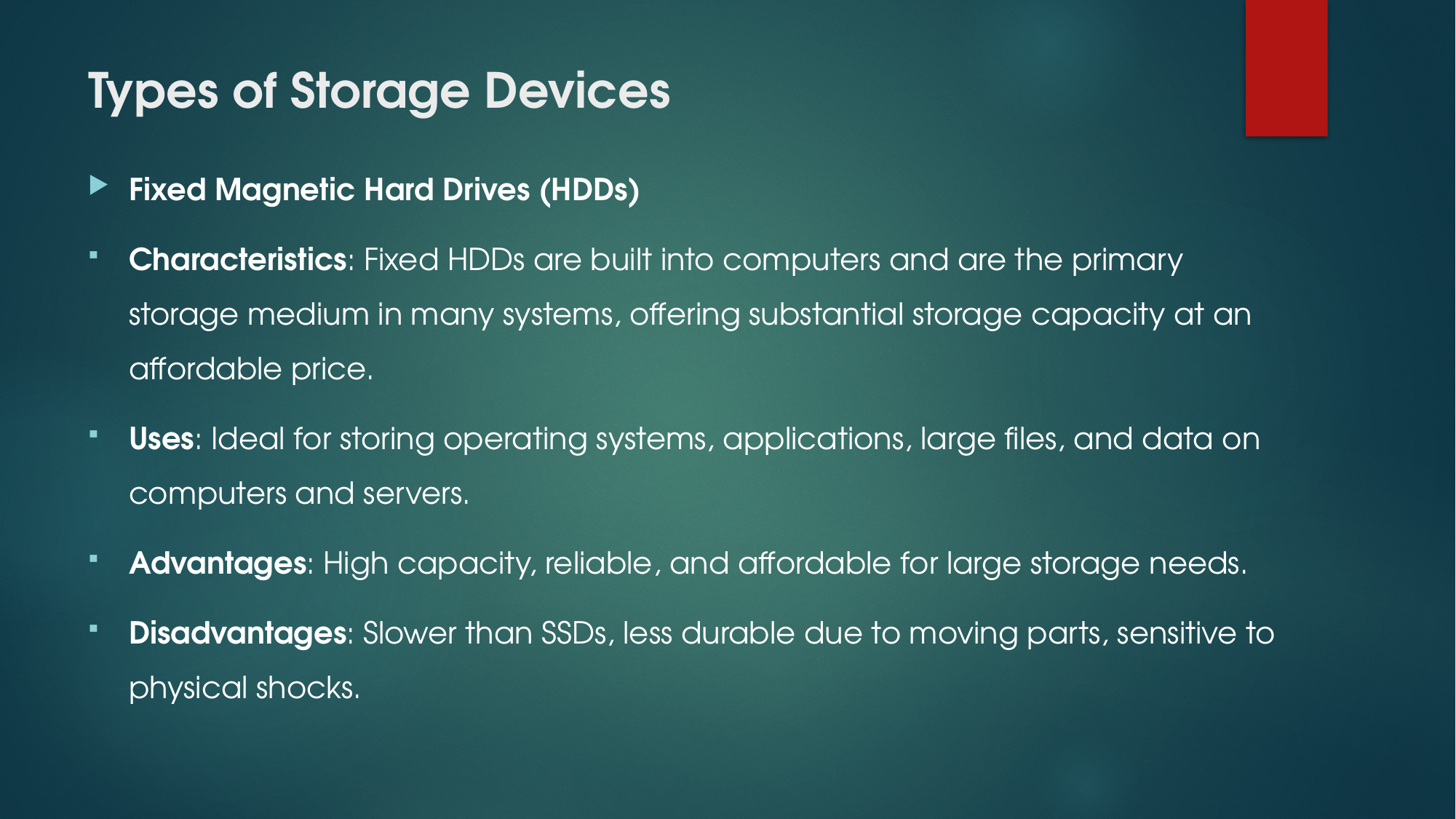

# Types of Storage Devices
Fixed Magnetic Hard Drives (HDDs)
Characteristics: Fixed HDDs are built into computers and are the primary storage medium in many systems, offering substantial storage capacity at an affordable price.
Uses: Ideal for storing operating systems, applications, large files, and data on computers and servers.
Advantages: High capacity, reliable, and affordable for large storage needs.
Disadvantages: Slower than SSDs, less durable due to moving parts, sensitive to physical shocks.